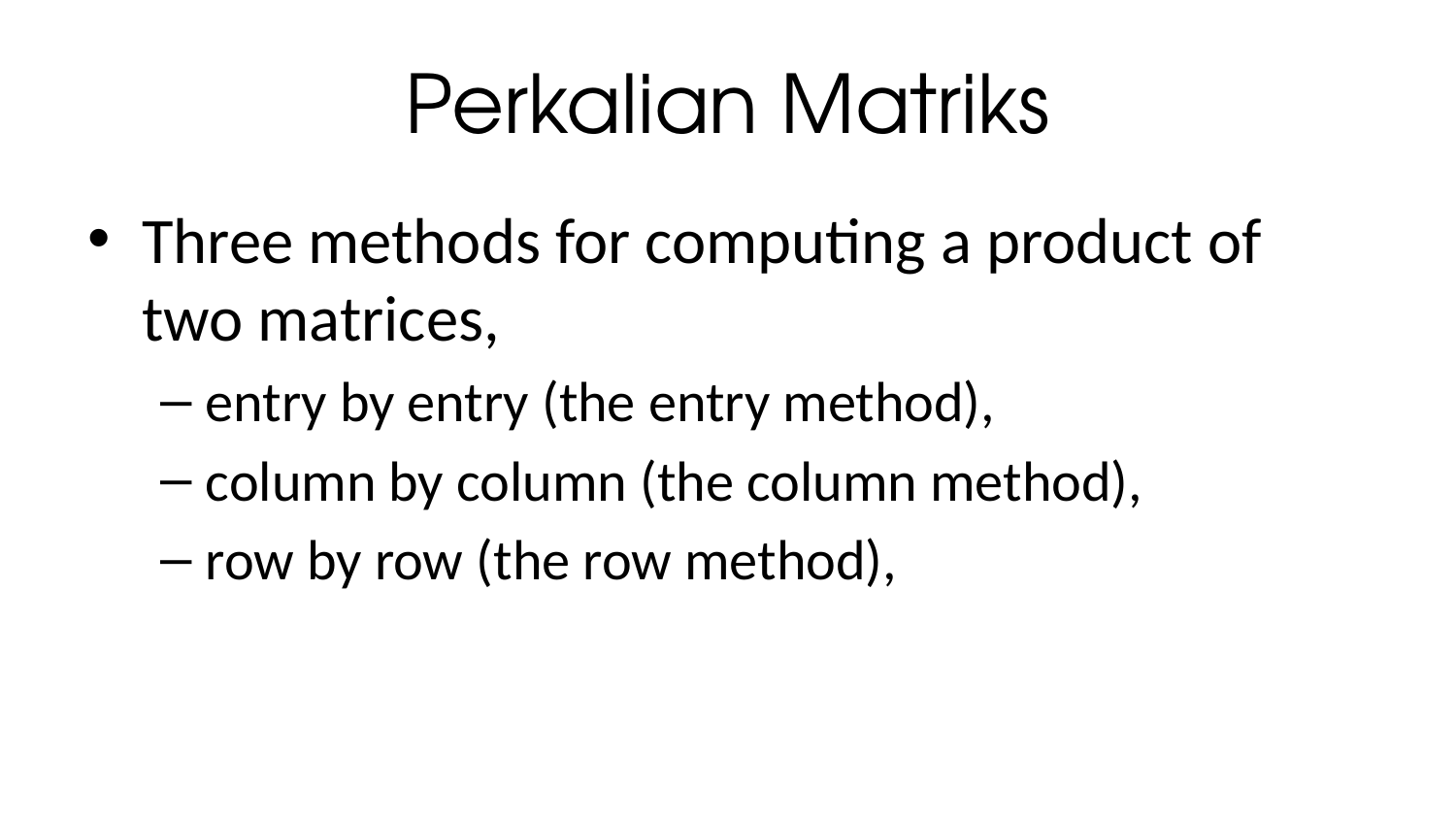

# Perkalian Matriks
Three methods for computing a product of two matrices,
entry by entry (the entry method),
column by column (the column method),
row by row (the row method),